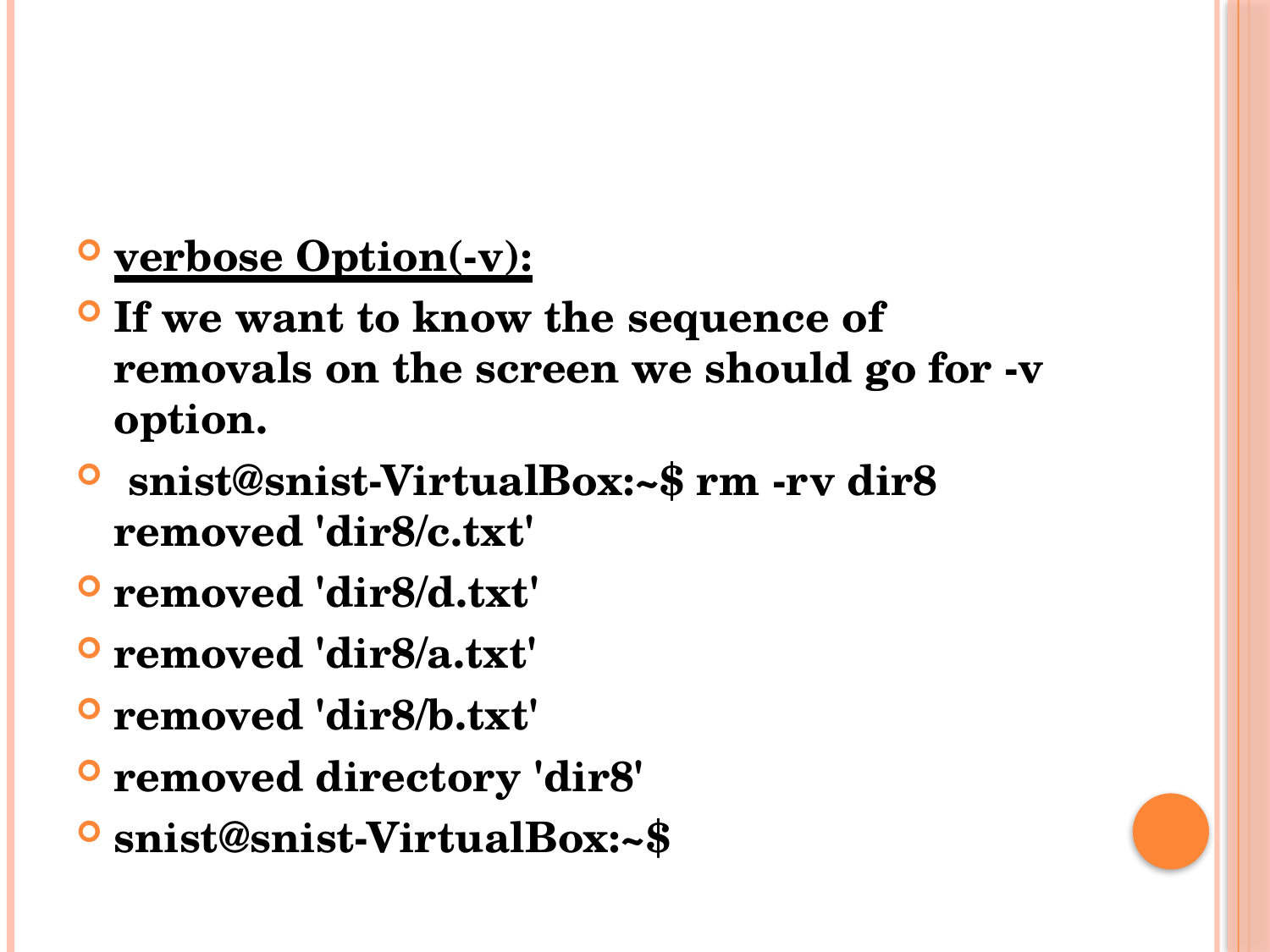

#
verbose Option(-v):
If we want to know the sequence of removals on the screen we should go for -v option.
 snist@snist-VirtualBox:~$ rm -rv dir8 removed 'dir8/c.txt'
removed 'dir8/d.txt'
removed 'dir8/a.txt'
removed 'dir8/b.txt'
removed directory 'dir8'
snist@snist-VirtualBox:~$